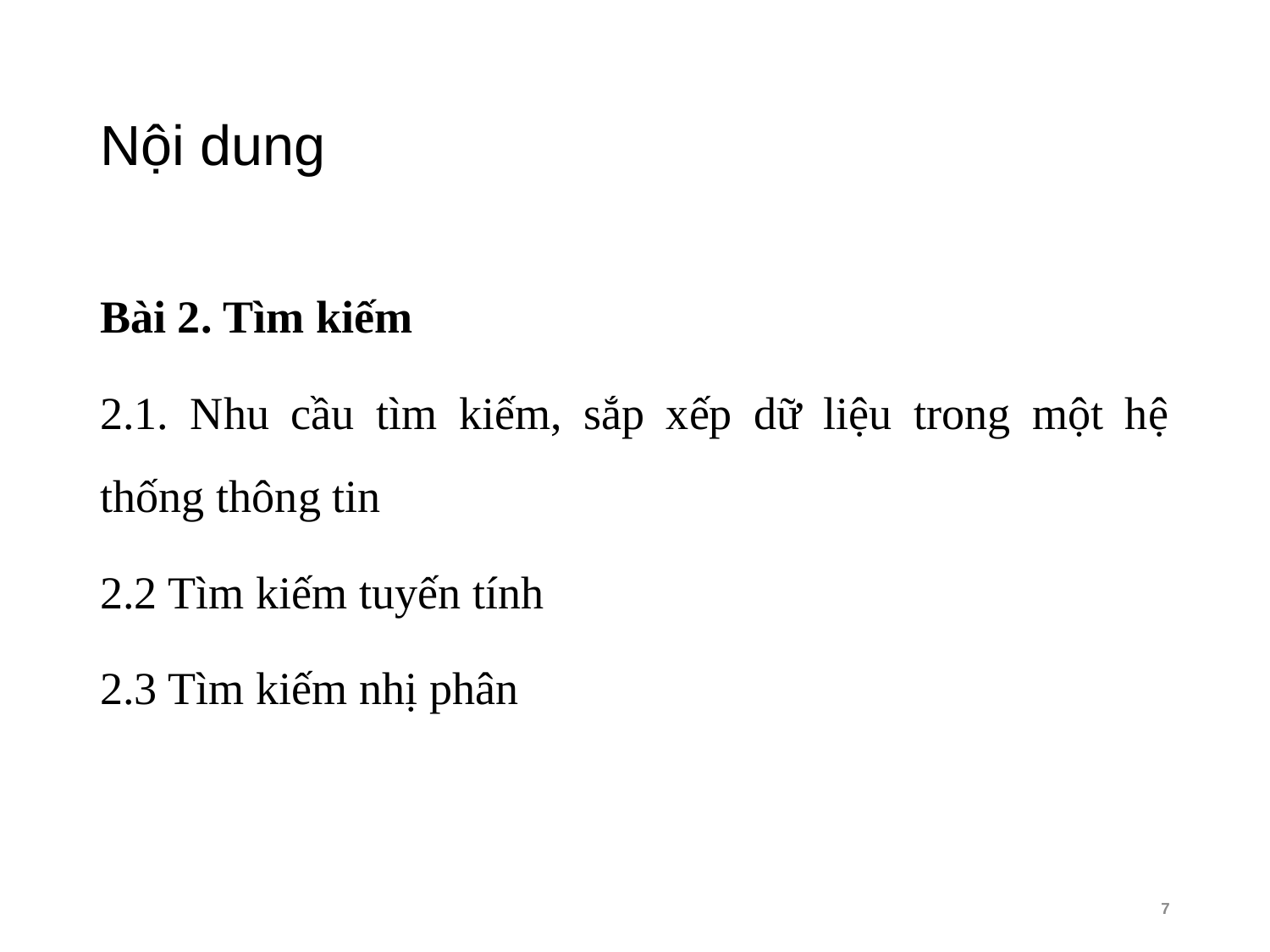

# Nội dung
Bài 2. Tìm kiếm
2.1. Nhu cầu tìm kiếm, sắp xếp dữ liệu trong một hệ thống thông tin
2.2 Tìm kiếm tuyến tính
2.3 Tìm kiếm nhị phân
7